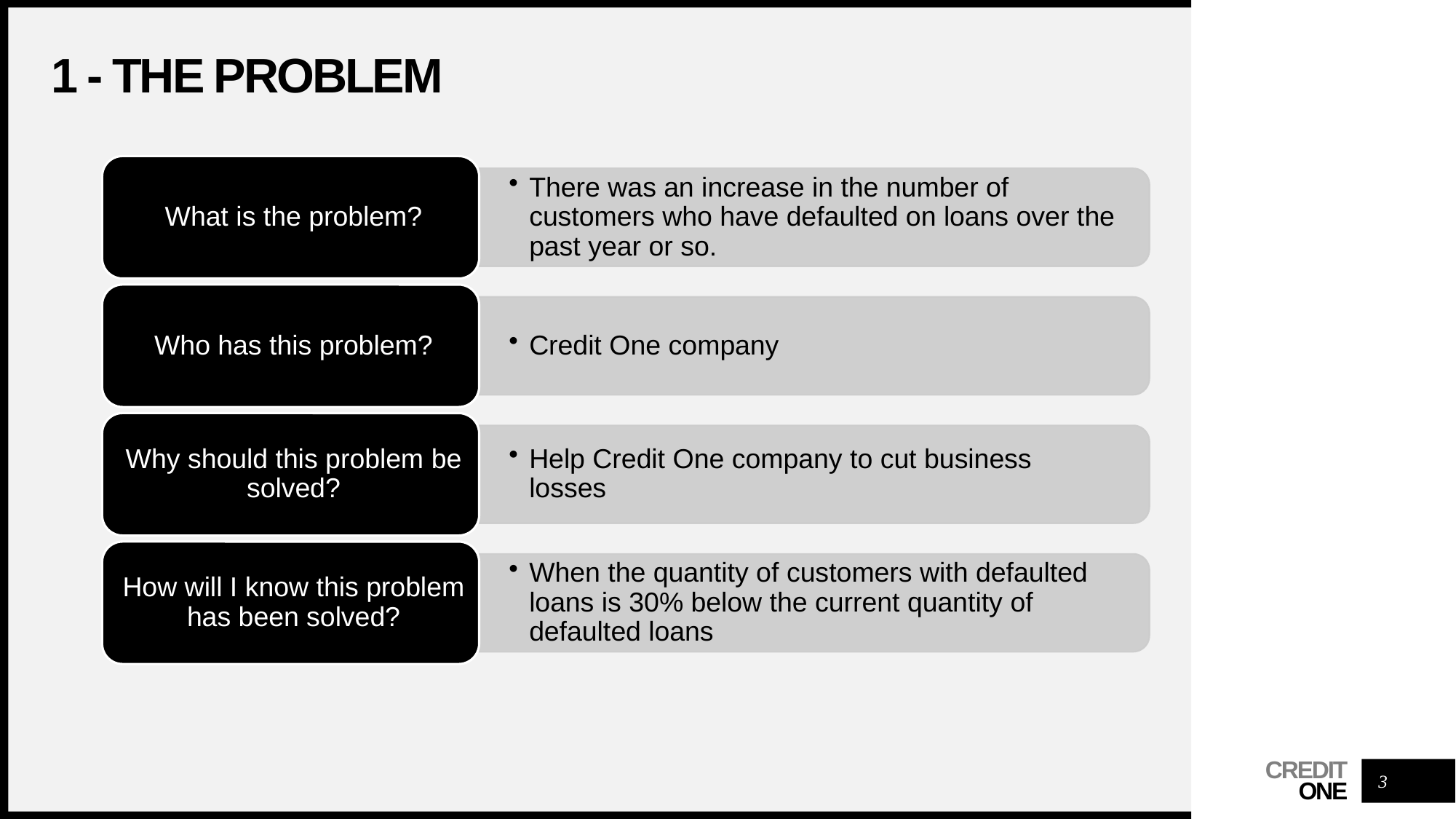

# 1 - The problem
There was an increase in the number of customers who have defaulted on loans over the past year or so.
What is the problem?
Credit One company
Who has this problem?
Help Credit One company to cut business losses
Why should this problem be solved?
When the quantity of customers with defaulted loans is 30% below the current quantity of defaulted loans
How will I know this problem has been solved?
3